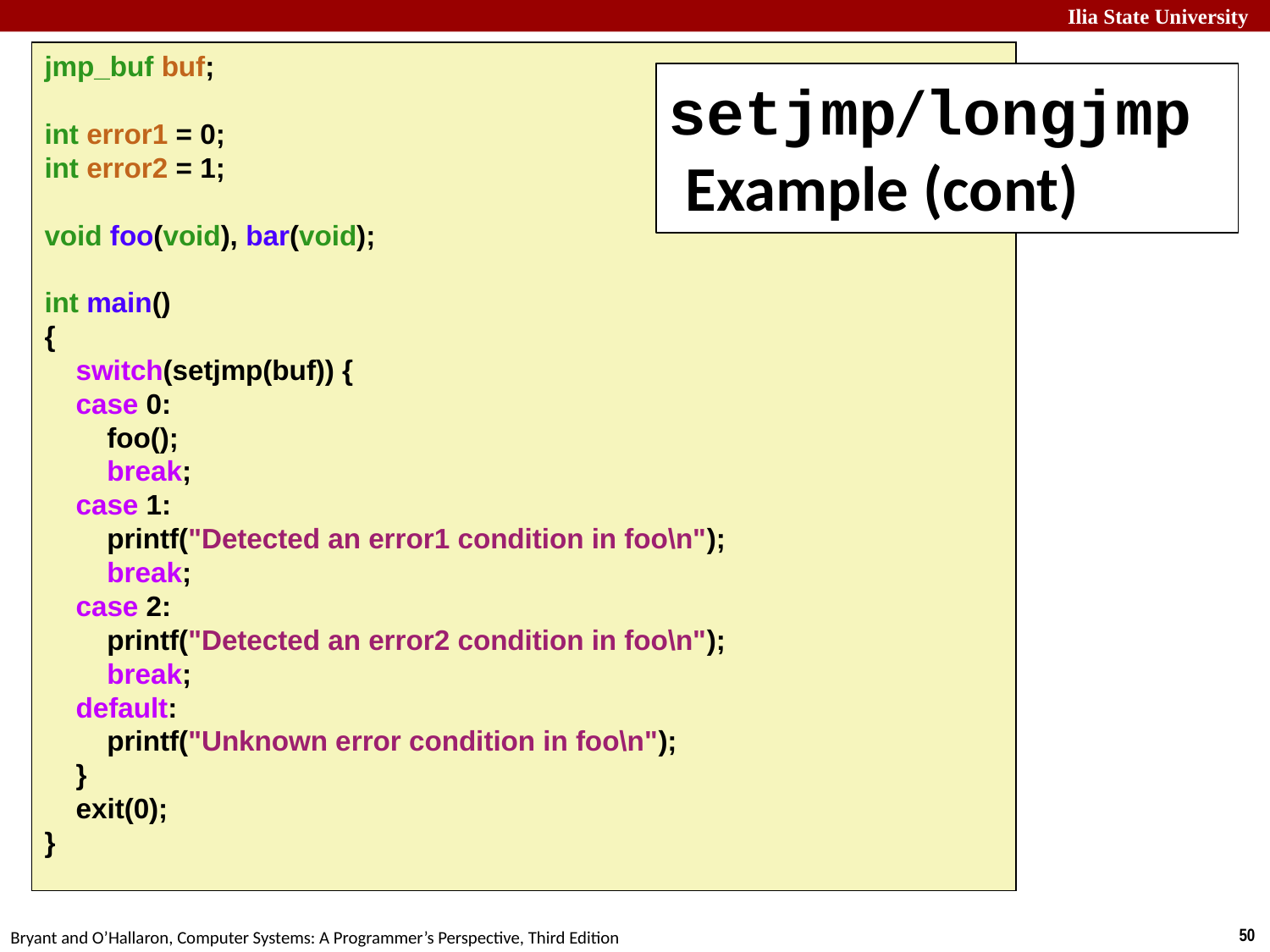

jmp_buf buf;

int error1 = 0;
int error2 = 1;

void foo(void), bar(void);

int main()
{
    switch(setjmp(buf)) {
    case 0:
        foo();
        break;
    case 1:
        printf("Detected an error1 condition in foo\n");
        break;
    case 2:
        printf("Detected an error2 condition in foo\n");
        break;
    default:
        printf("Unknown error condition in foo\n");
    }
    exit(0);
}
# setjmp/longjmp Example (cont)